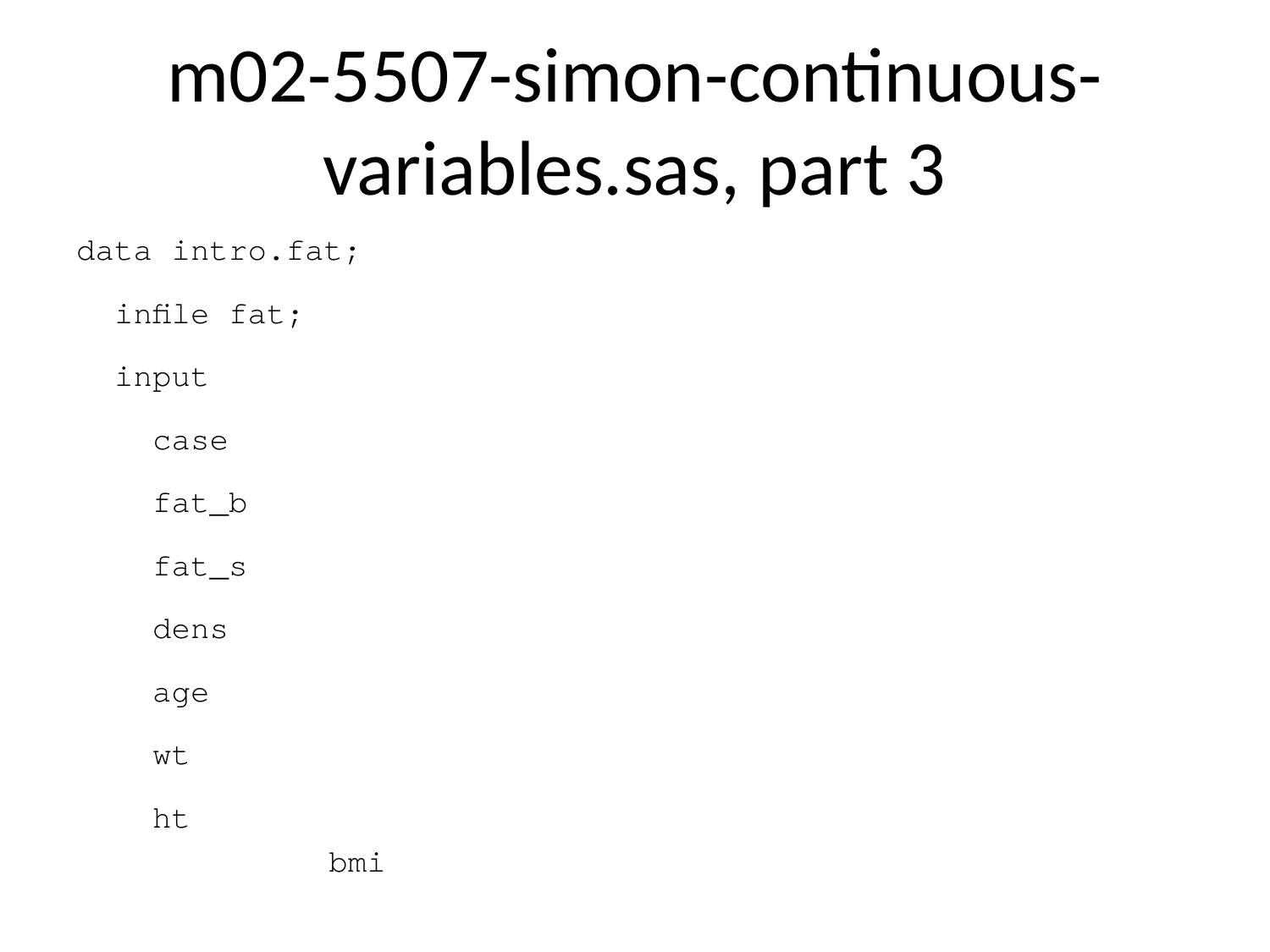

# m02-5507-simon-continuous-variables.sas, part 3
data intro.fat;
  infile fat;
  input
    case
    fat_b
    fat_s
    dens
    age
    wt
    ht
    bmi